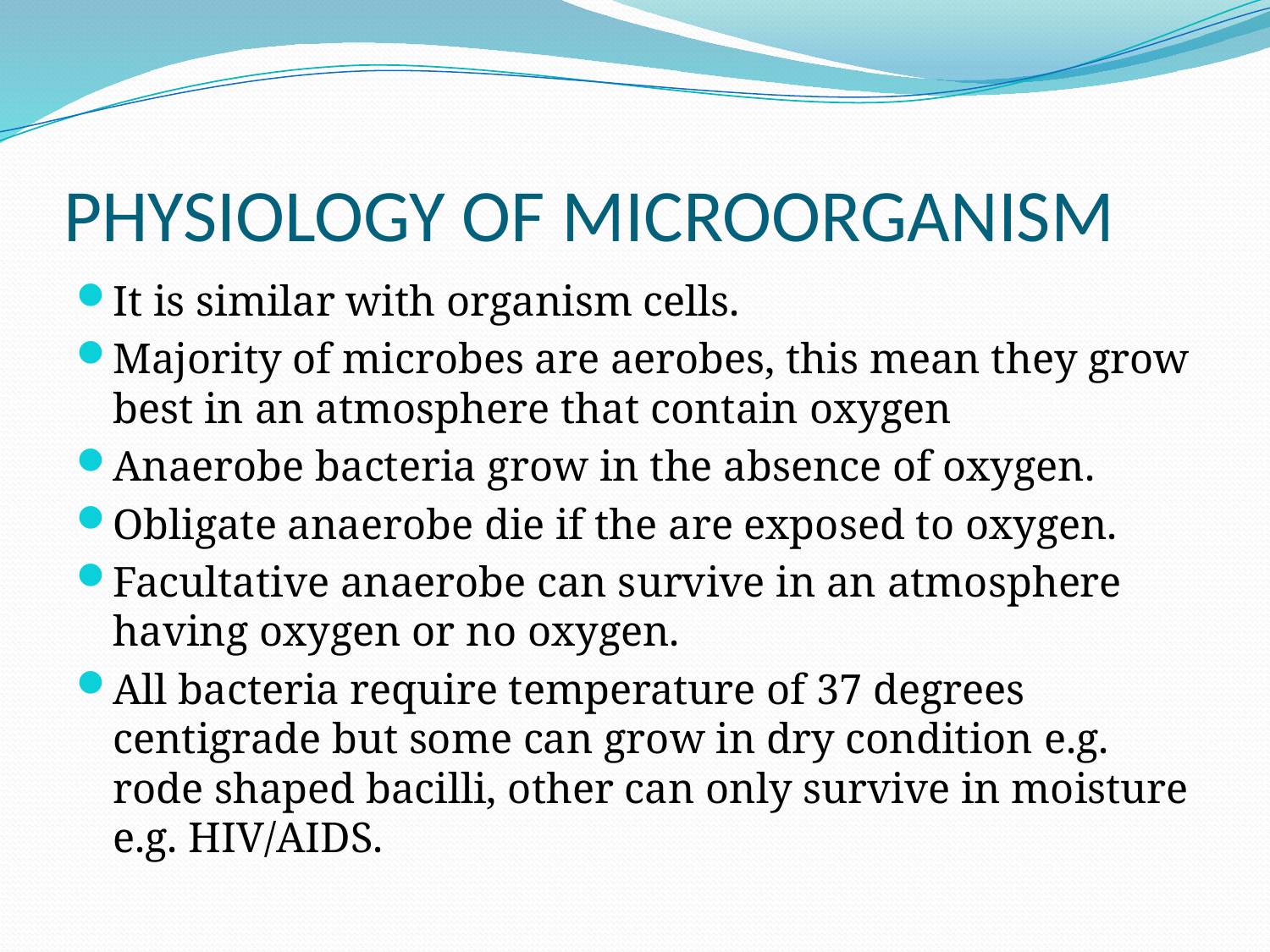

# PHYSIOLOGY OF MICROORGANISM
It is similar with organism cells.
Majority of microbes are aerobes, this mean they grow best in an atmosphere that contain oxygen
Anaerobe bacteria grow in the absence of oxygen.
Obligate anaerobe die if the are exposed to oxygen.
Facultative anaerobe can survive in an atmosphere having oxygen or no oxygen.
All bacteria require temperature of 37 degrees centigrade but some can grow in dry condition e.g. rode shaped bacilli, other can only survive in moisture e.g. HIV/AIDS.